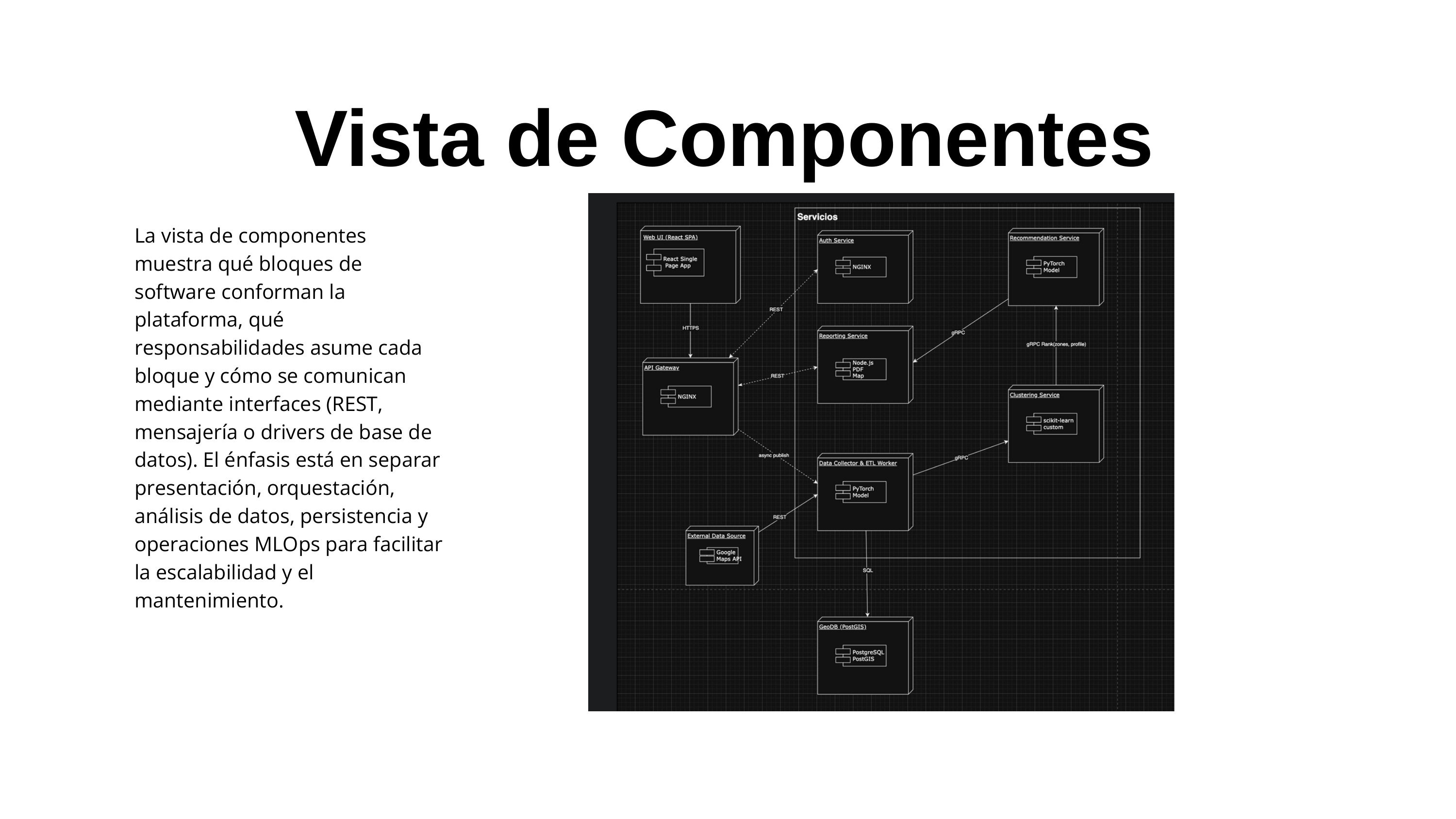

Vista de Componentes

La vista de componentes muestra qué bloques de software conforman la plataforma, qué responsabilidades asume cada bloque y cómo se comunican mediante interfaces (REST, mensajería o drivers de base de datos). El énfasis está en separar presentación, orquestación, análisis de datos, persistencia y operaciones MLOps para facilitar la escalabilidad y el mantenimiento.